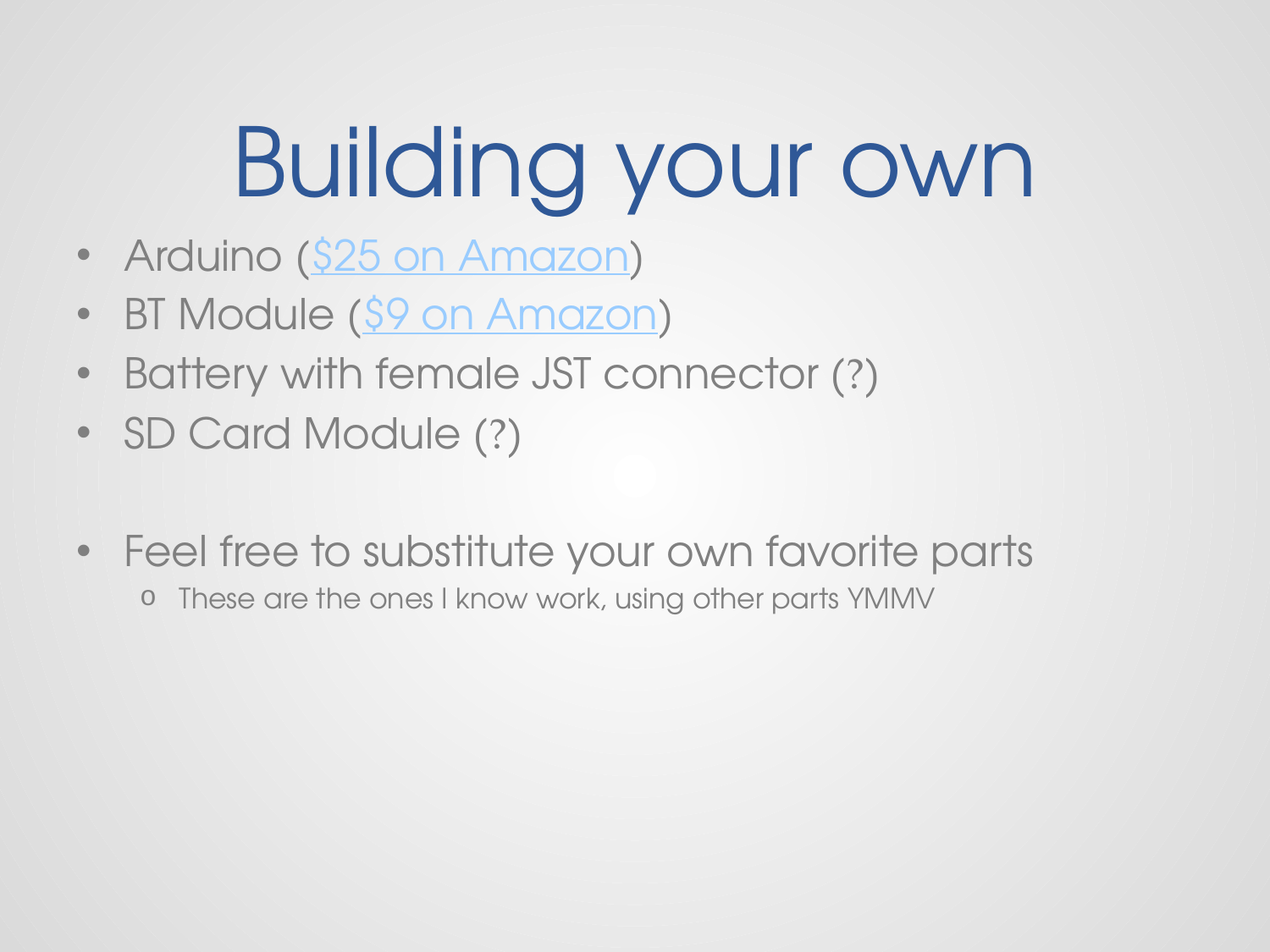

# Building your own
Arduino ($25 on Amazon)
BT Module ($9 on Amazon)
Battery with female JST connector (?)
SD Card Module (?)

Feel free to substitute your own favorite parts
These are the ones I know work, using other parts YMMV